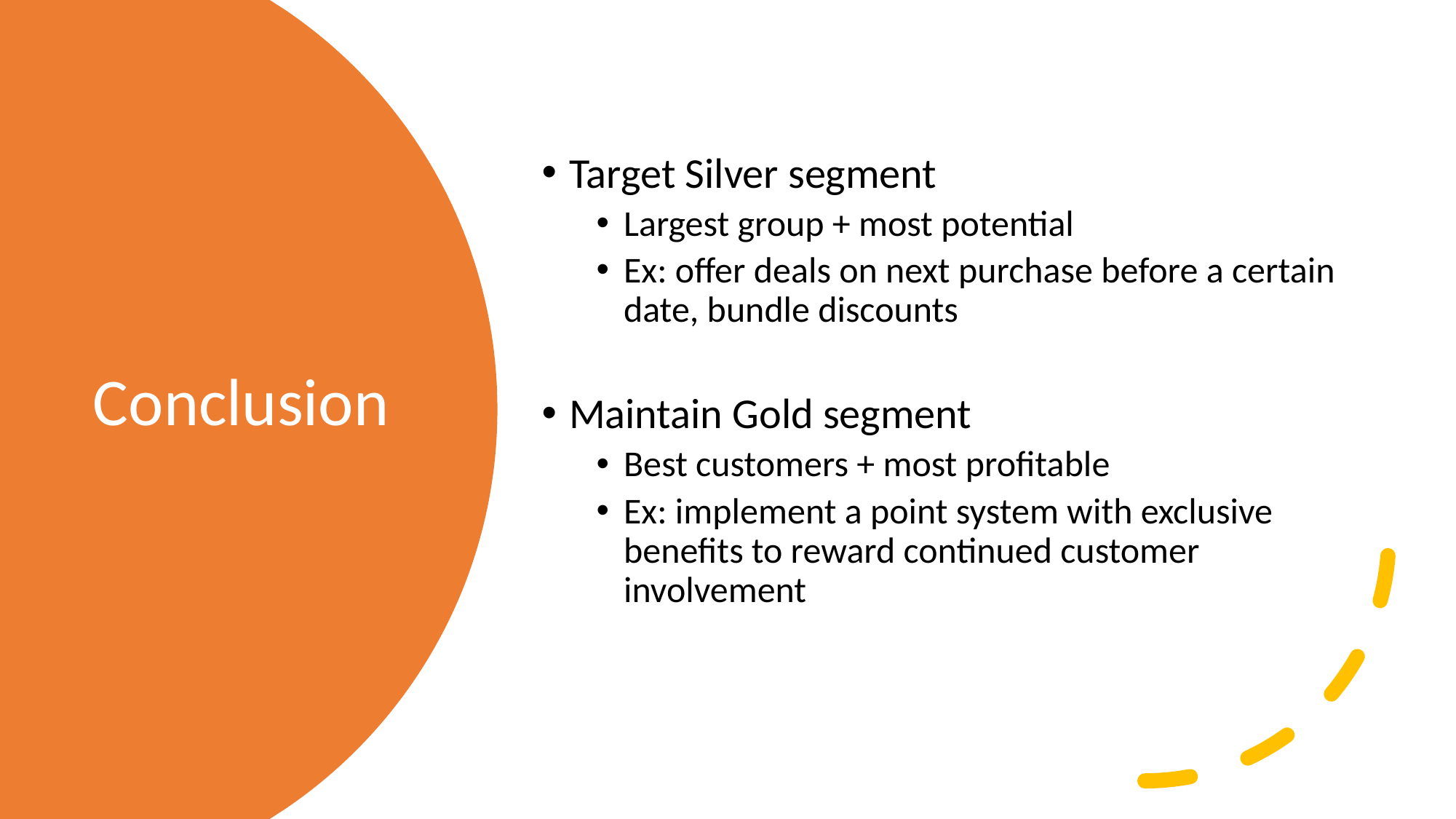

Target Silver segment
Largest group + most potential
Ex: offer deals on next purchase before a certain date, bundle discounts

Maintain Gold segment
Best customers + most profitable
Ex: implement a point system with exclusive benefits to reward continued customer involvement

# Conclusion